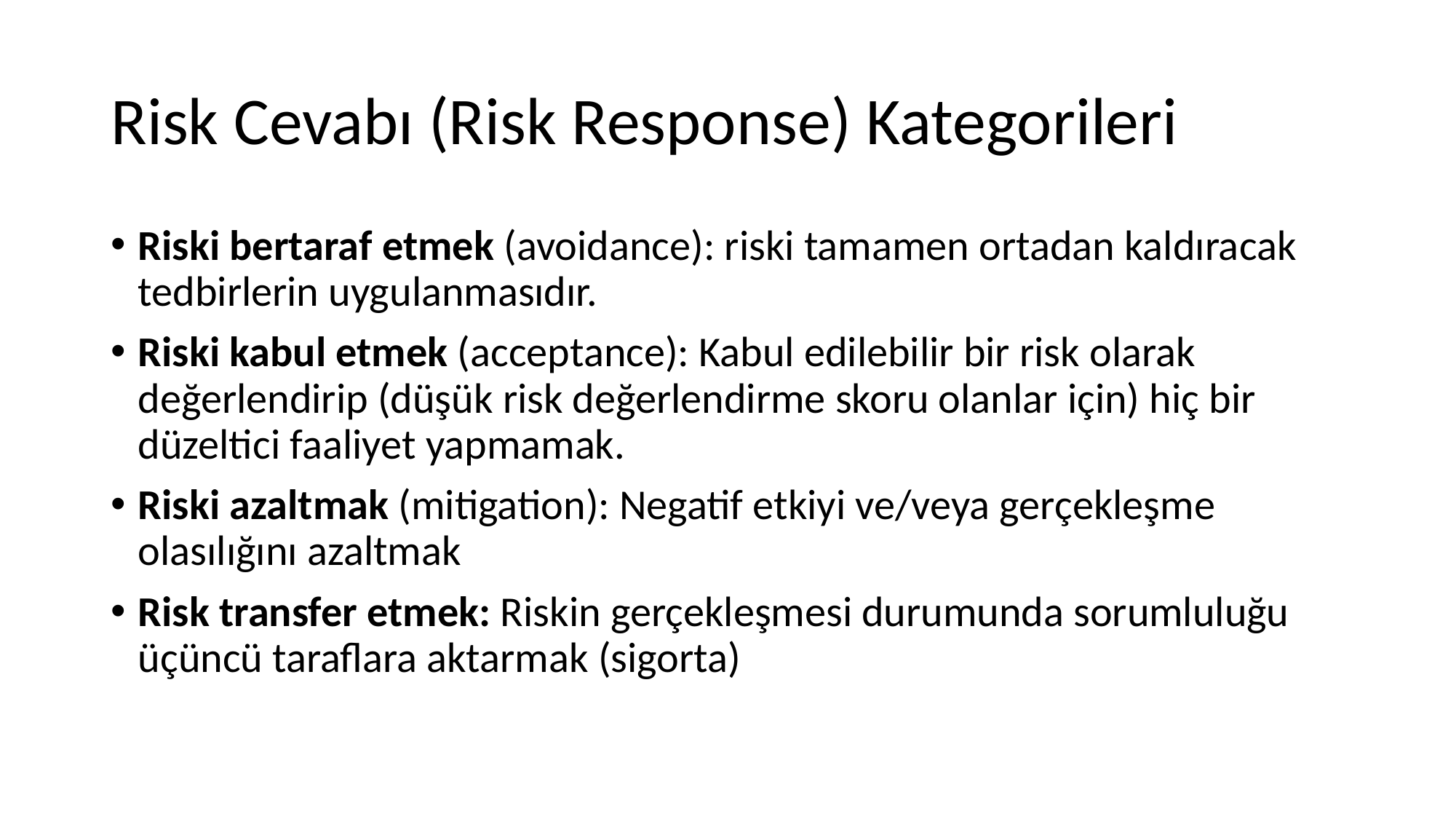

# Risk Cevabı (Risk Response) Kategorileri
Riski bertaraf etmek (avoidance): riski tamamen ortadan kaldıracak tedbirlerin uygulanmasıdır.
Riski kabul etmek (acceptance): Kabul edilebilir bir risk olarak değerlendirip (düşük risk değerlendirme skoru olanlar için) hiç bir düzeltici faaliyet yapmamak.
Riski azaltmak (mitigation): Negatif etkiyi ve/veya gerçekleşme olasılığını azaltmak
Risk transfer etmek: Riskin gerçekleşmesi durumunda sorumluluğu üçüncü taraflara aktarmak (sigorta)